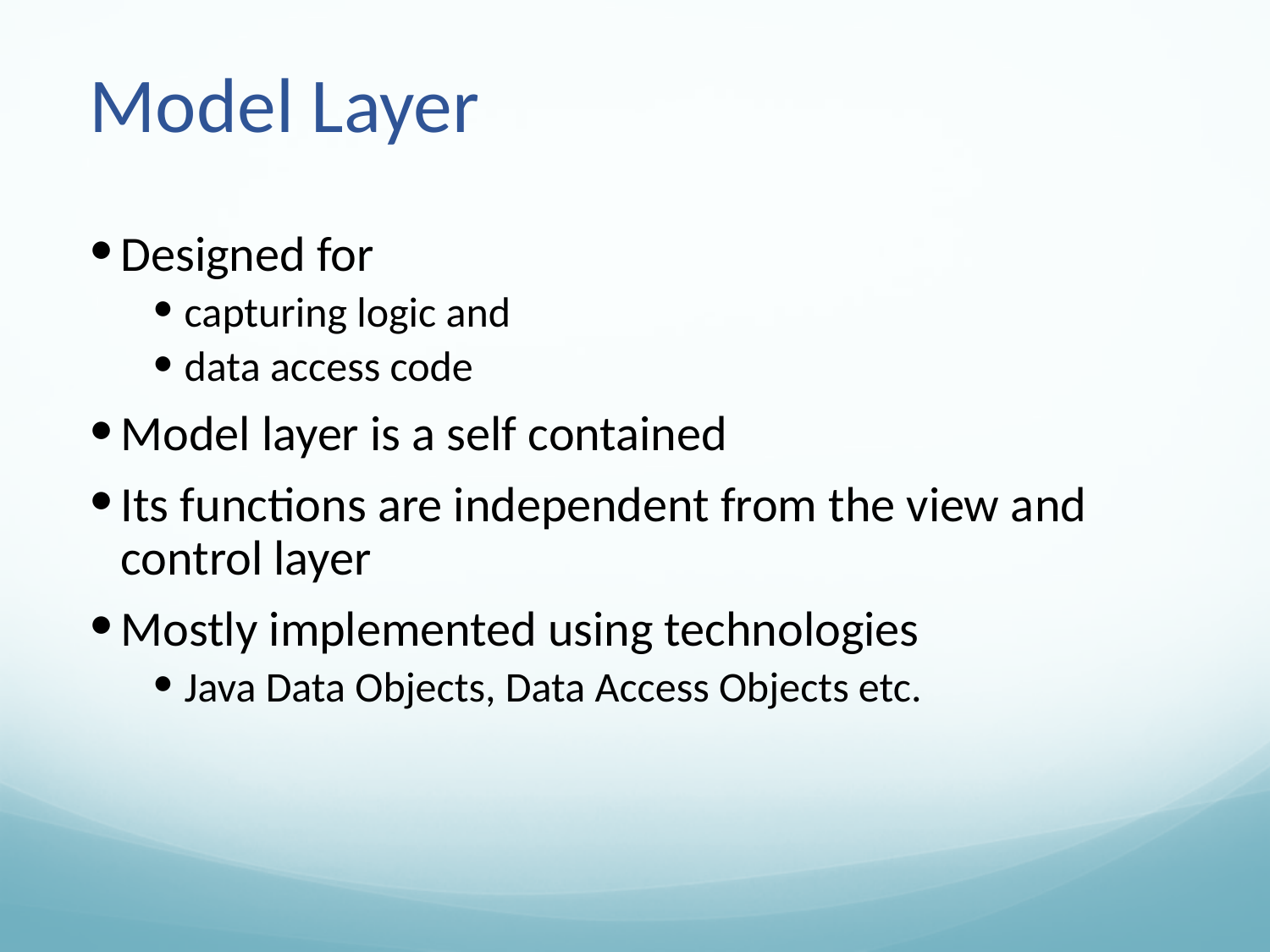

# Model Layer
Designed for
capturing logic and
data access code
Model layer is a self contained
Its functions are independent from the view and control layer
Mostly implemented using technologies
Java Data Objects, Data Access Objects etc.